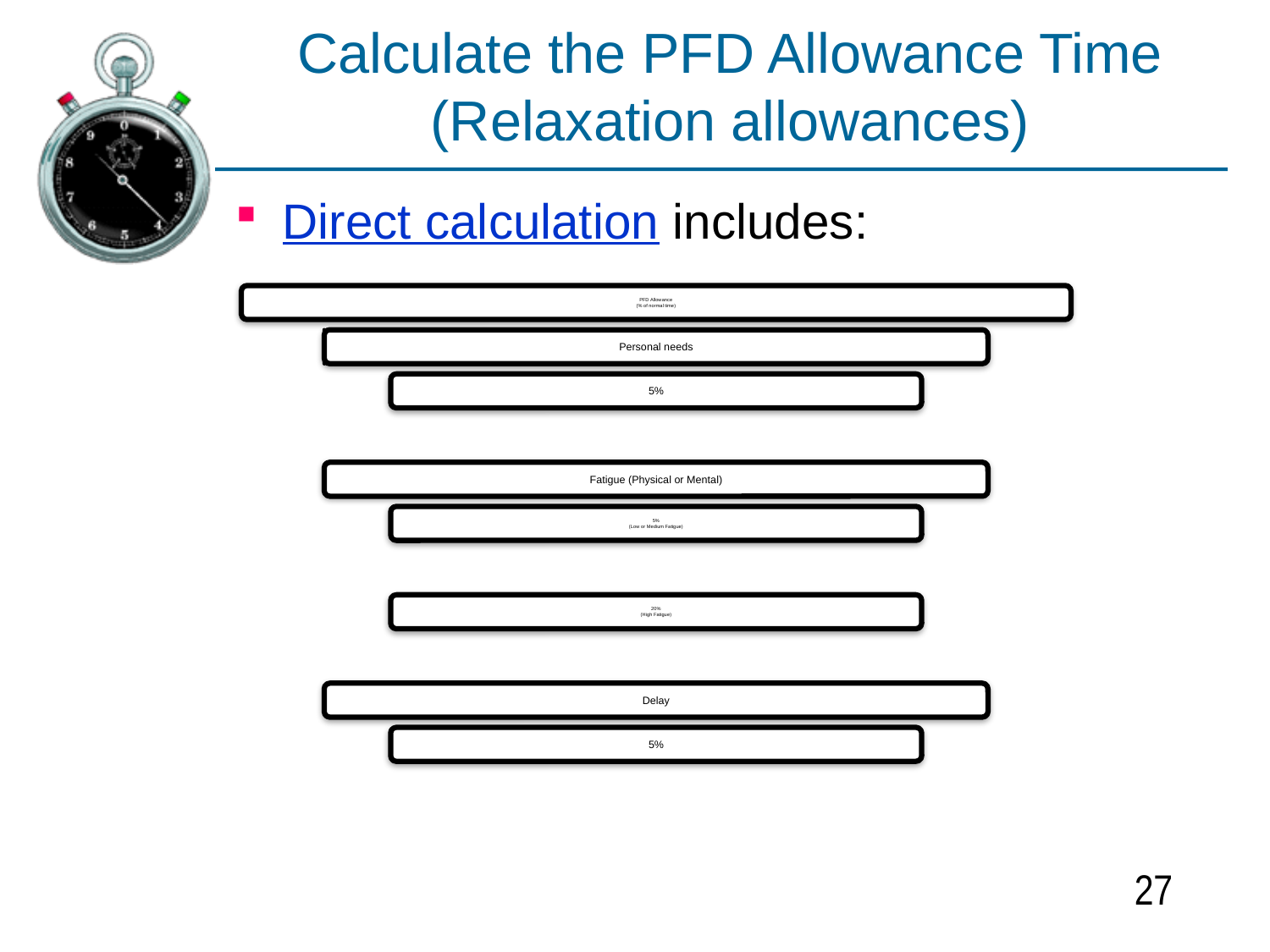

# Calculate the PFD Allowance Time (Relaxation allowances)
Direct calculation includes:

PFD Allowance
(% of normal time)
Personal needs
5%
Fatigue (Physical or Mental)
5%
(Low or Medium Fatigue)
Delay
5%
20%
(High Fatigue)